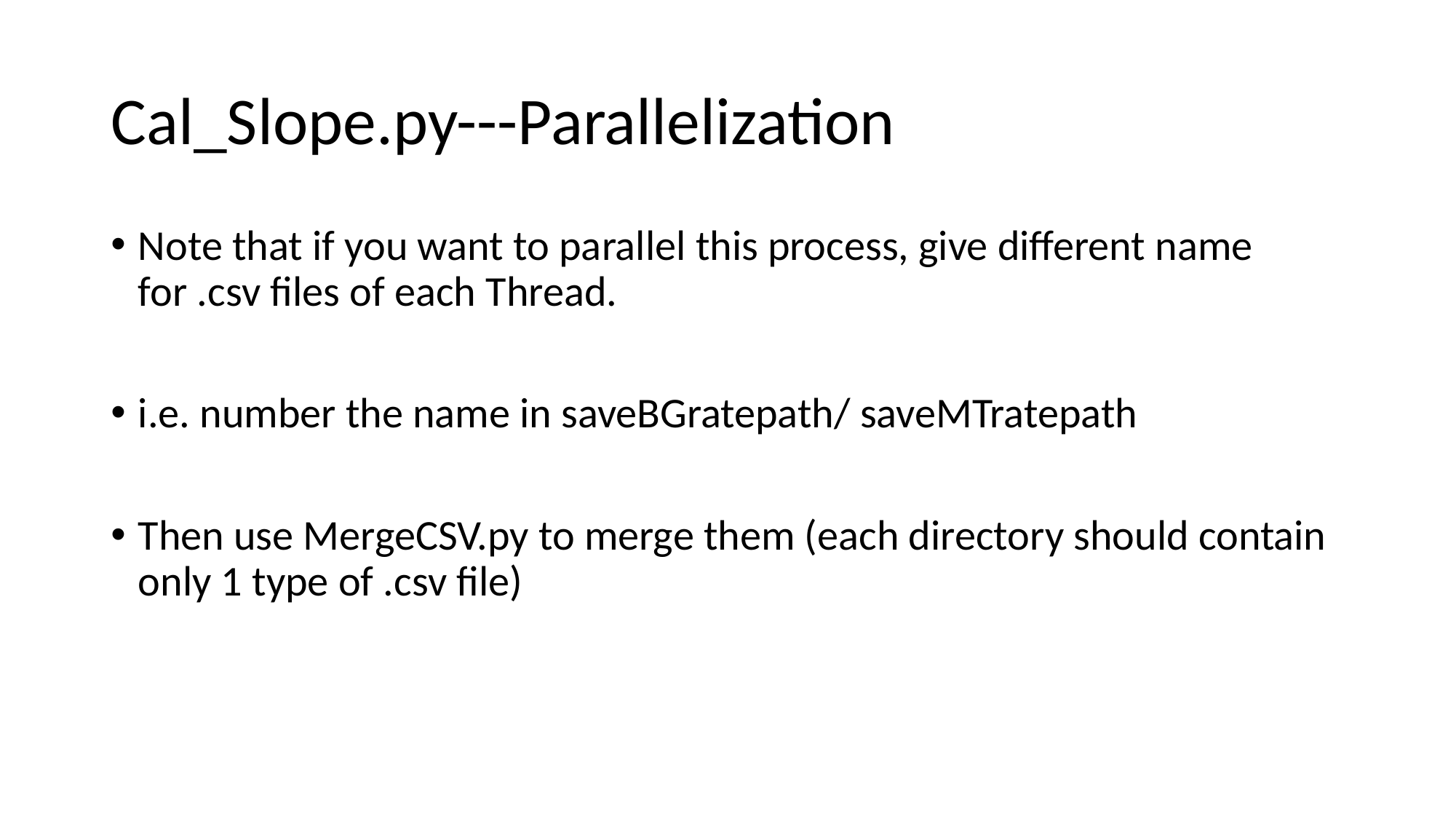

# Cal_Slope.py---Parallelization
Note that if you want to parallel this process, give different name for .csv files of each Thread.

i.e. number the name in saveBGratepath/ saveMTratepath

Then use MergeCSV.py to merge them (each directory should contain only 1 type of .csv file)